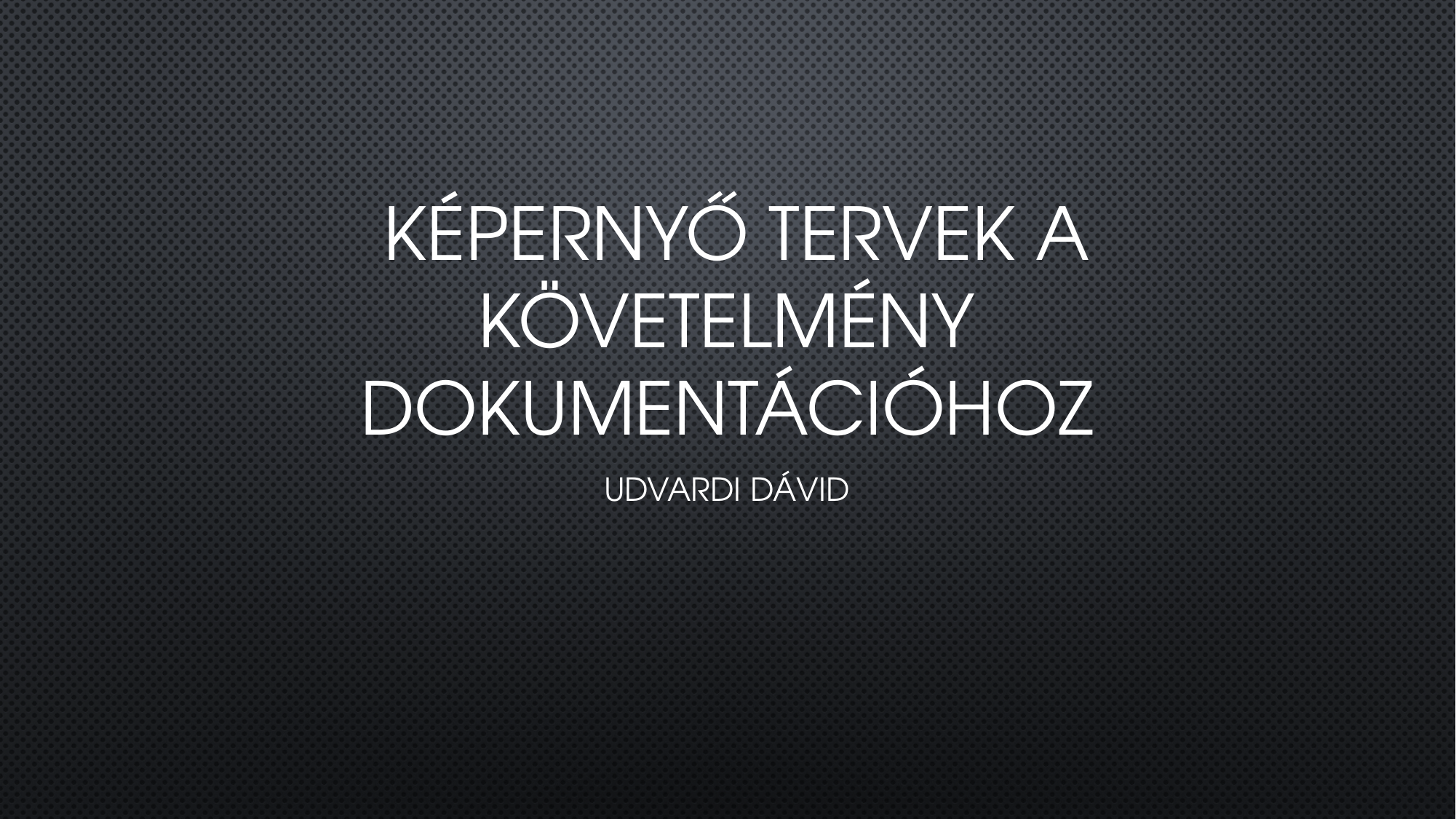

# Képernyő tervek a követelmény dokumentációhoz
Udvardi Dávid